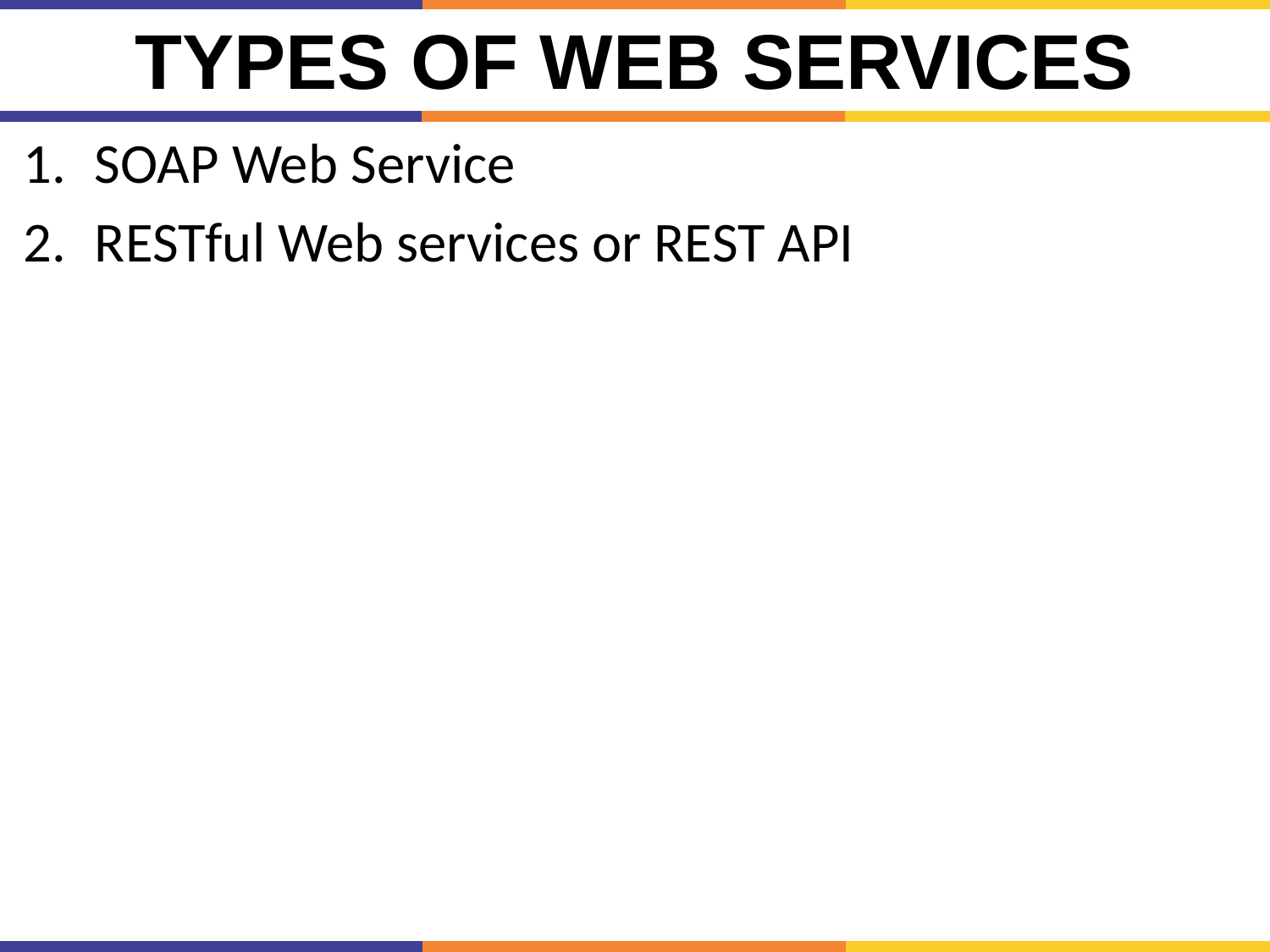

# Types of Web Services
SOAP Web Service
RESTful Web services or REST API